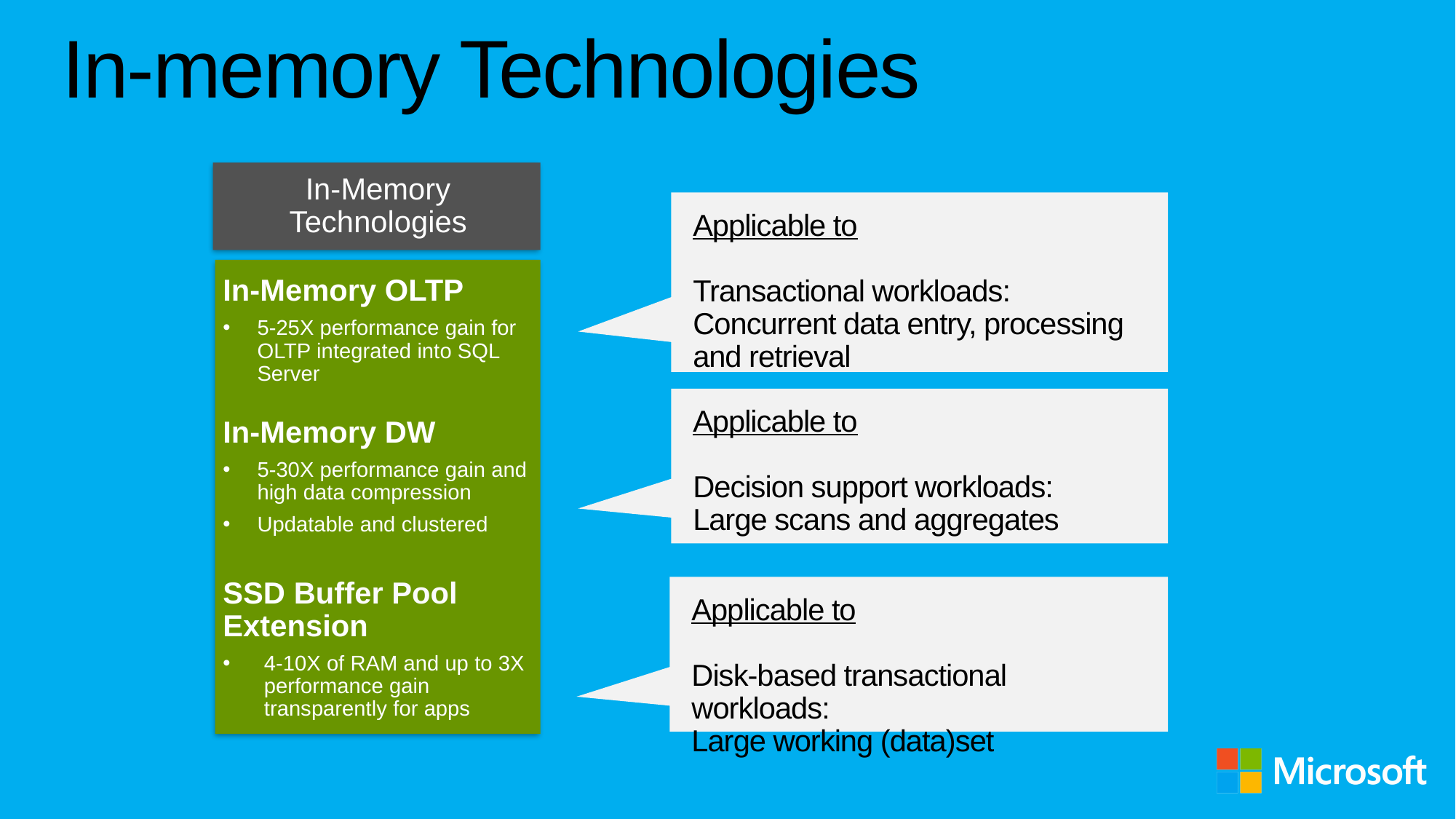

# In-memory Technologies

In-Memory Technologies
Applicable to

Transactional workloads:
Concurrent data entry, processing and retrieval

In-Memory OLTP
5-25X performance gain for OLTP integrated into SQL Server

In-Memory DW
5-30X performance gain and high data compression
Updatable and clustered

SSD Buffer Pool Extension
4-10X of RAM and up to 3X performance gain transparently for apps
Applicable to

Decision support workloads:
Large scans and aggregates
Applicable to

Disk-based transactional workloads:
Large working (data)set